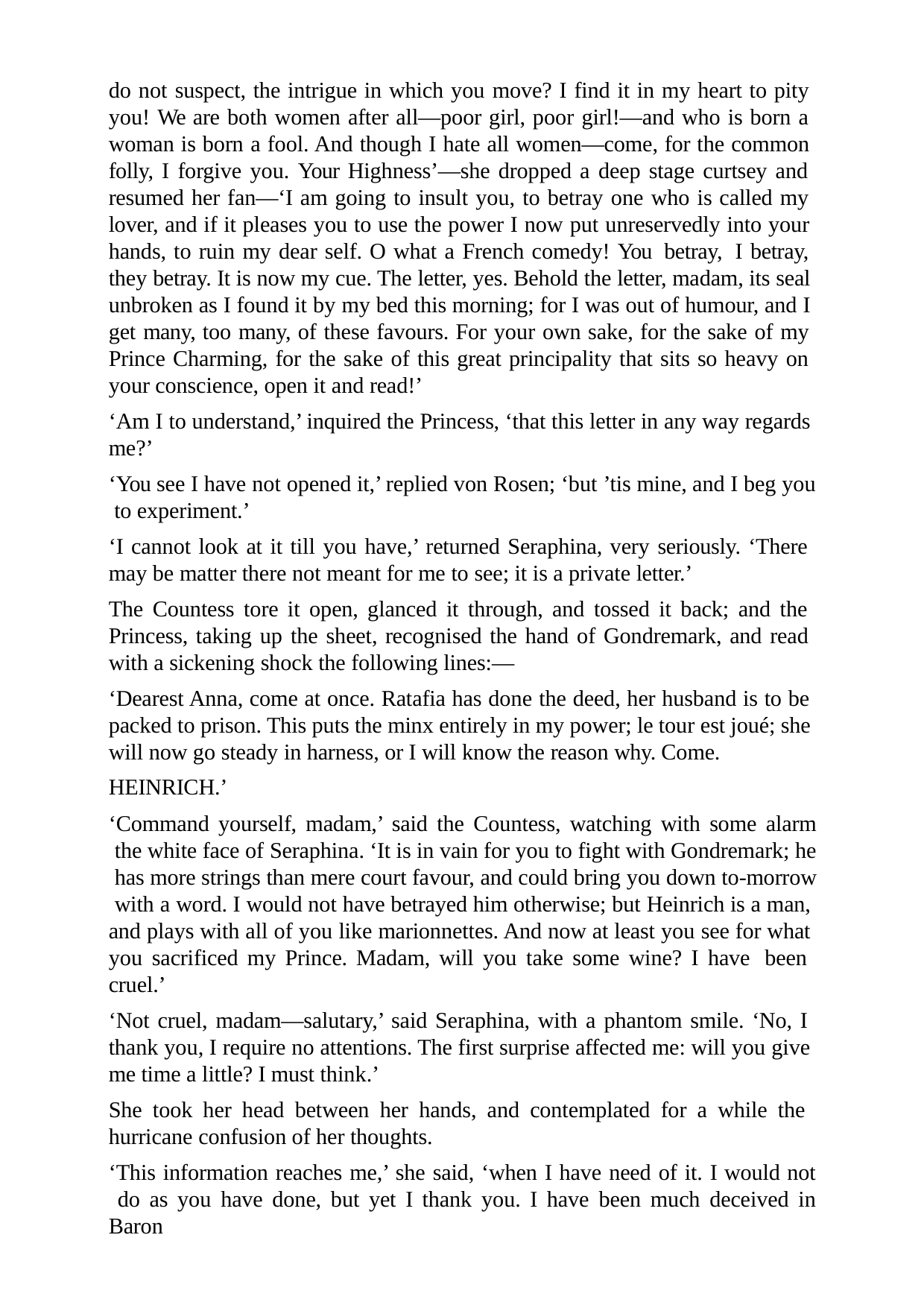

do not suspect, the intrigue in which you move? I find it in my heart to pity  you! We are both women after all—poor girl, poor girl!—and who is born a  woman is born a fool. And though I hate all women—come, for the common  folly, I forgive you. Your Highness’—she dropped a deep stage curtsey and  resumed her fan—‘I am going to insult you, to betray one who is called my  lover, and if it pleases you to use the power I now put unreservedly into your  hands, to ruin my dear self. O what a French comedy! You betray, I betray,  they betray. It is now my cue. The letter, yes. Behold the letter, madam, its seal  unbroken as I found it by my bed this morning; for I was out of humour, and I  get many, too many, of these favours. For your own sake, for the sake of my  Prince Charming, for the sake of this great principality that sits so heavy on  your conscience, open it and read!’
‘Am I to understand,’ inquired the Princess, ‘that this letter in any way regards  me?’
‘You see I have not opened it,’ replied von Rosen; ‘but ’tis mine, and I beg you  to experiment.’
‘I cannot look at it till you have,’ returned Seraphina, very seriously. ‘There  may be matter there not meant for me to see; it is a private letter.’
The Countess tore it open, glanced it through, and tossed it back; and the  Princess, taking up the sheet, recognised the hand of Gondremark, and read  with a sickening shock the following lines:—
‘Dearest Anna, come at once. Ratafia has done the deed, her husband is to be  packed to prison. This puts the minx entirely in my power; le tour est joué; she  will now go steady in harness, or I will know the reason why. Come.
HEINRICH.’
‘Command yourself, madam,’ said the Countess, watching with some alarm  the white face of Seraphina. ‘It is in vain for you to fight with Gondremark; he  has more strings than mere court favour, and could bring you down to-morrow  with a word. I would not have betrayed him otherwise; but Heinrich is a man,  and plays with all of you like marionnettes. And now at least you see for what  you sacrificed my Prince. Madam, will you take some wine? I have been  cruel.’
‘Not cruel, madam—salutary,’ said Seraphina, with a phantom smile. ‘No, I  thank you, I require no attentions. The first surprise affected me: will you give  me time a little? I must think.’
She took her head between her hands, and contemplated for a while the  hurricane confusion of her thoughts.
‘This information reaches me,’ she said, ‘when I have need of it. I would not  do as you have done, but yet I thank you. I have been much deceived in Baron